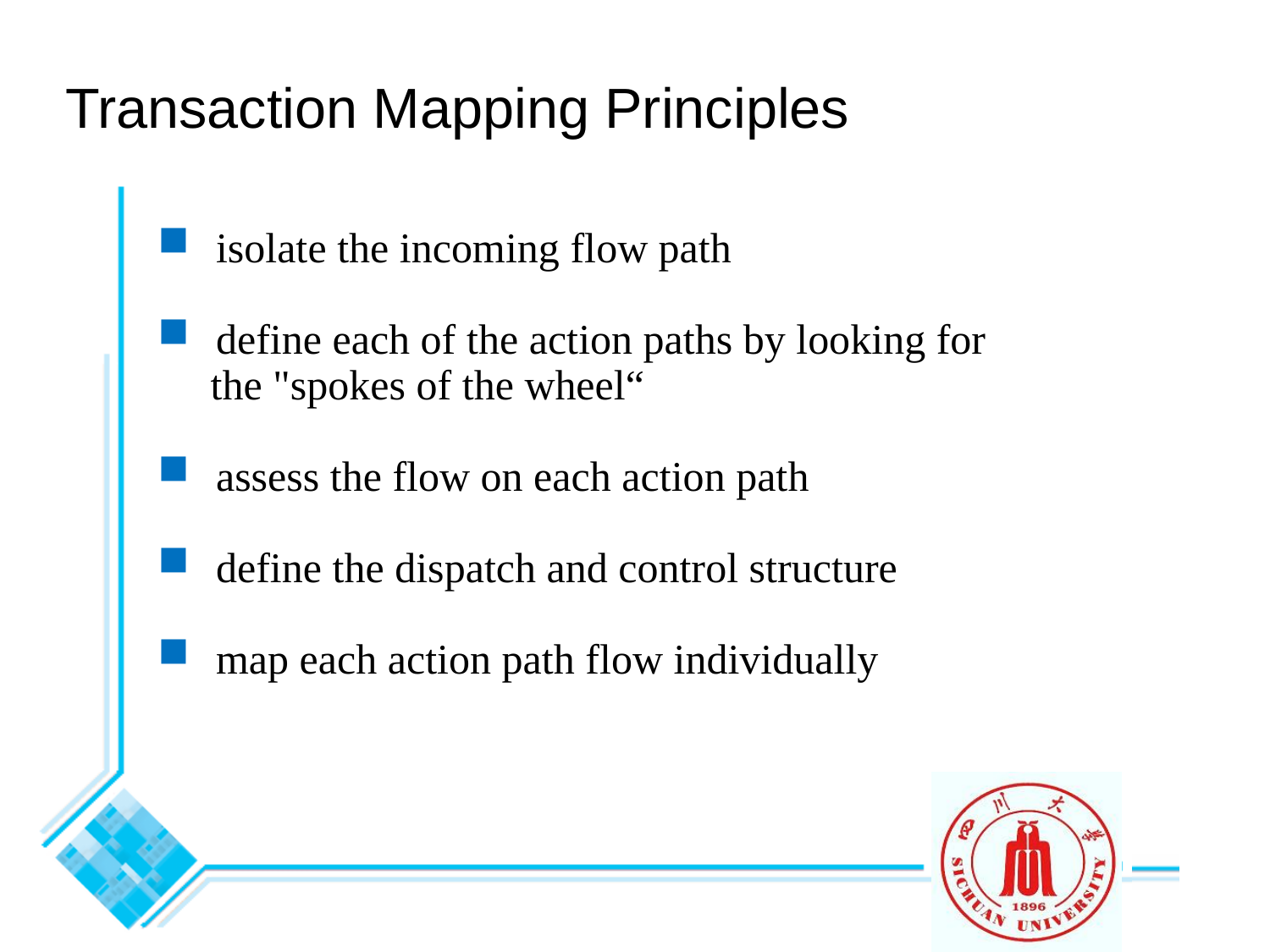

Transaction Mapping Principles
 isolate the incoming flow path

 define each of the action paths by looking for
     the "spokes of the wheel“

 assess the flow on each action path

 define the dispatch and control structure

 map each action path flow individually